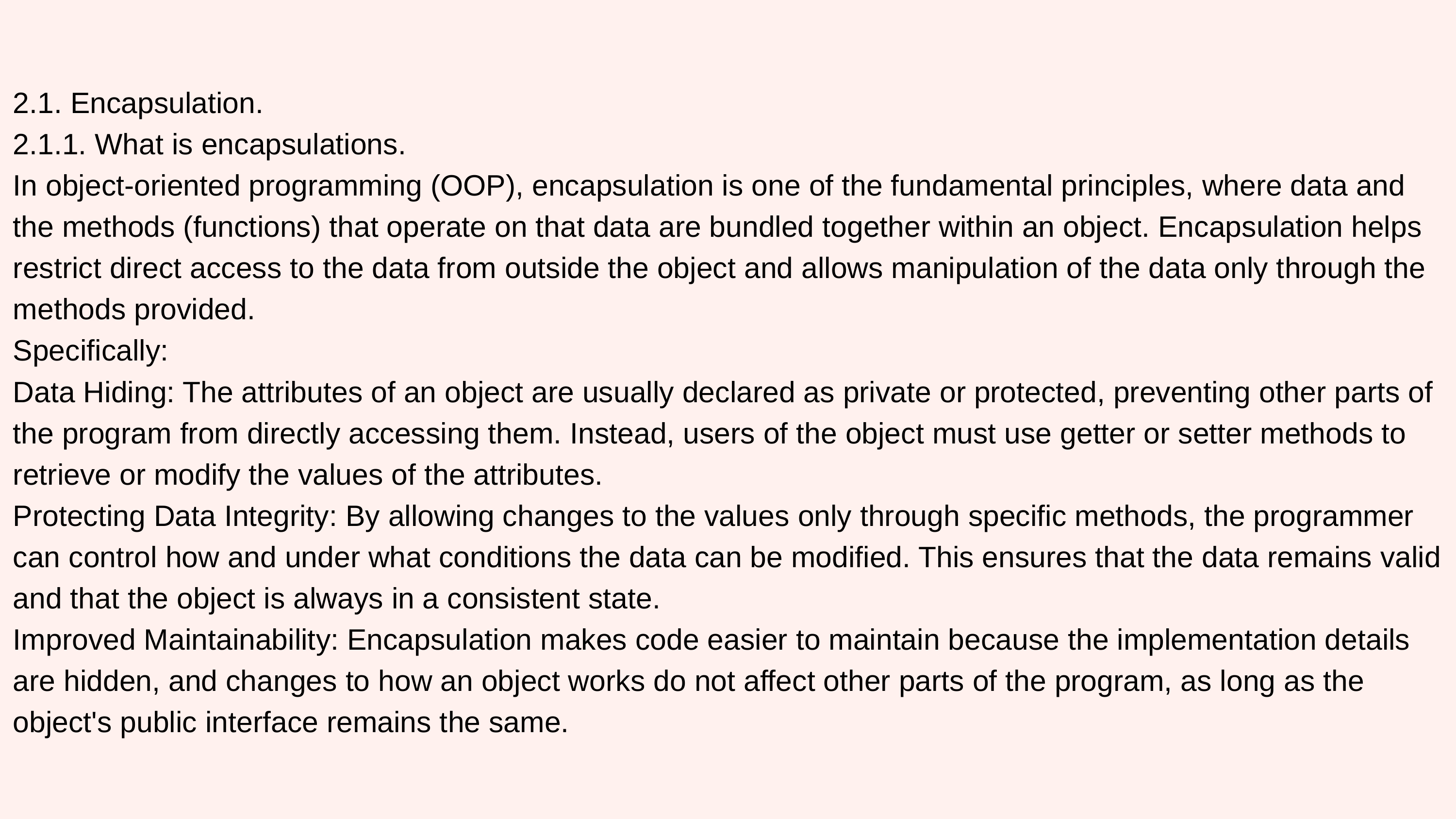

2.1. Encapsulation.
2.1.1. What is encapsulations.
In object-oriented programming (OOP), encapsulation is one of the fundamental principles, where data and the methods (functions) that operate on that data are bundled together within an object. Encapsulation helps restrict direct access to the data from outside the object and allows manipulation of the data only through the methods provided.
Specifically:
Data Hiding: The attributes of an object are usually declared as private or protected, preventing other parts of the program from directly accessing them. Instead, users of the object must use getter or setter methods to retrieve or modify the values of the attributes.
Protecting Data Integrity: By allowing changes to the values only through specific methods, the programmer can control how and under what conditions the data can be modified. This ensures that the data remains valid and that the object is always in a consistent state.
Improved Maintainability: Encapsulation makes code easier to maintain because the implementation details are hidden, and changes to how an object works do not affect other parts of the program, as long as the object's public interface remains the same.